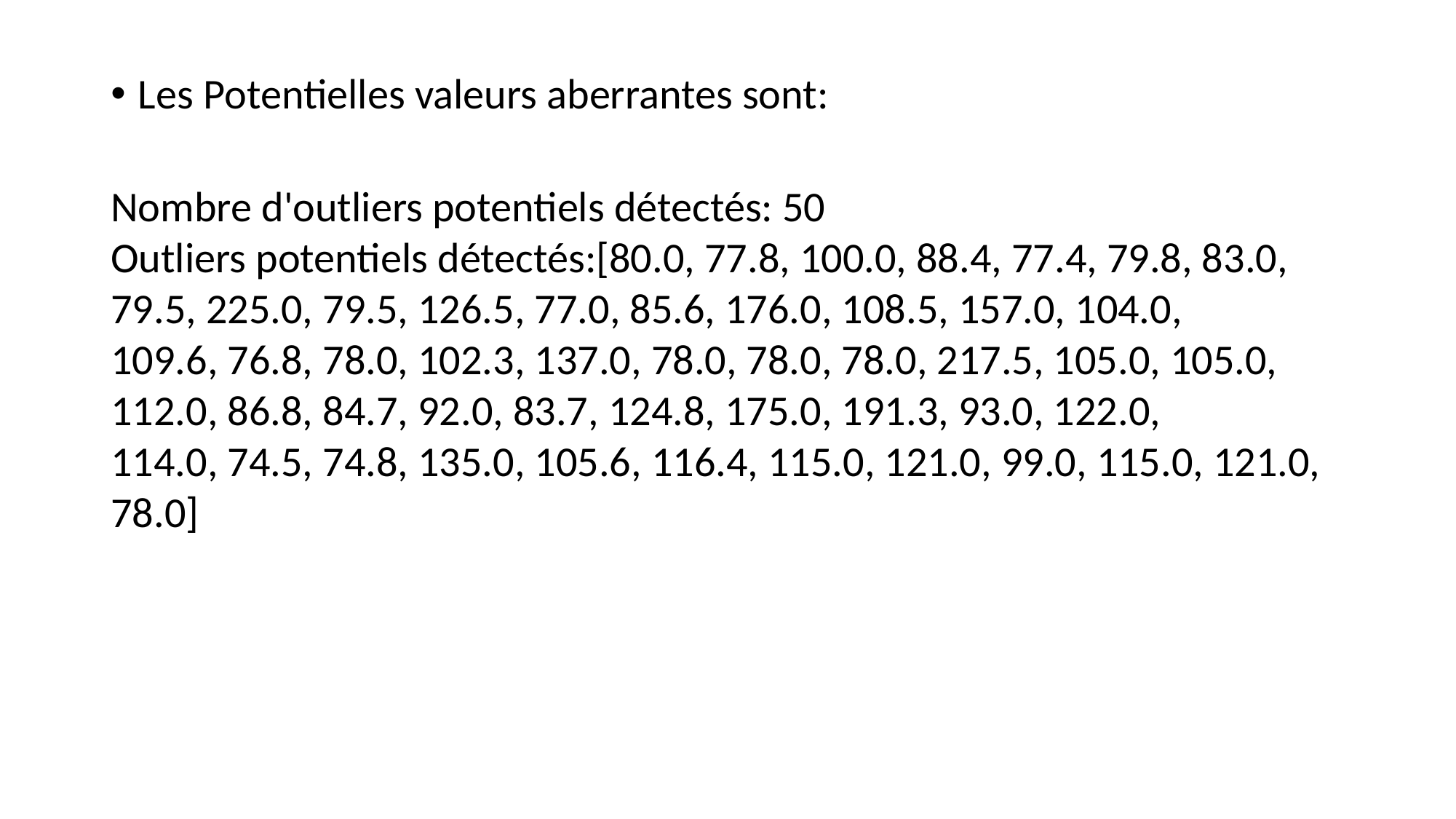

Les Potentielles valeurs aberrantes sont:

Nombre d'outliers potentiels détectés: 50
Outliers potentiels détectés:[80.0, 77.8, 100.0, 88.4, 77.4, 79.8, 83.0, 79.5, 225.0, 79.5, 126.5, 77.0, 85.6, 176.0, 108.5, 157.0, 104.0,
109.6, 76.8, 78.0, 102.3, 137.0, 78.0, 78.0, 78.0, 217.5, 105.0, 105.0, 112.0, 86.8, 84.7, 92.0, 83.7, 124.8, 175.0, 191.3, 93.0, 122.0,
114.0, 74.5, 74.8, 135.0, 105.6, 116.4, 115.0, 121.0, 99.0, 115.0, 121.0, 78.0]